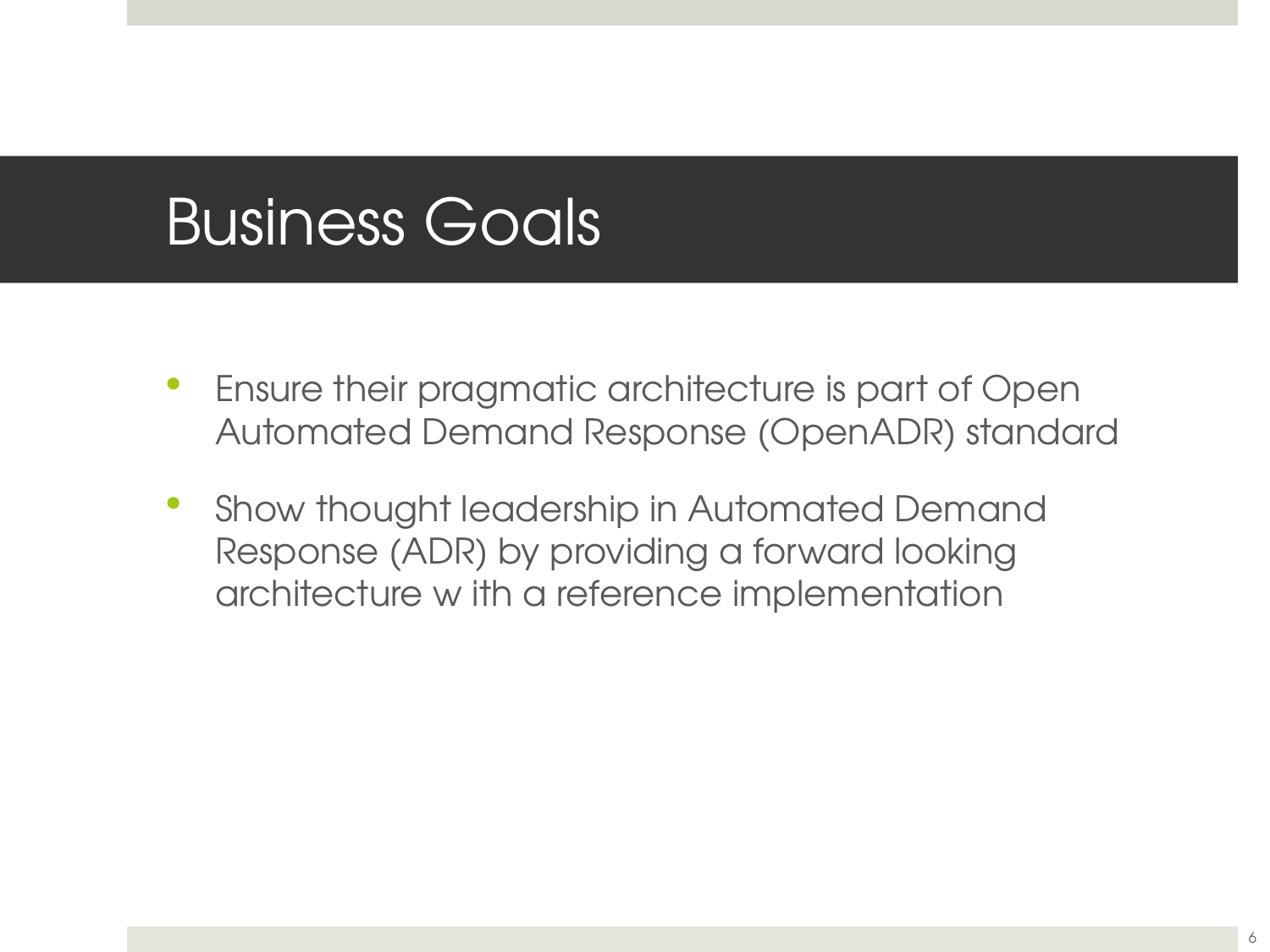

# Business Goals
Ensure their pragmatic architecture is part of Open Automated Demand Response (OpenADR) standard
Show thought leadership in Automated Demand Response (ADR) by providing a forward looking architecture w ith a reference implementation
6